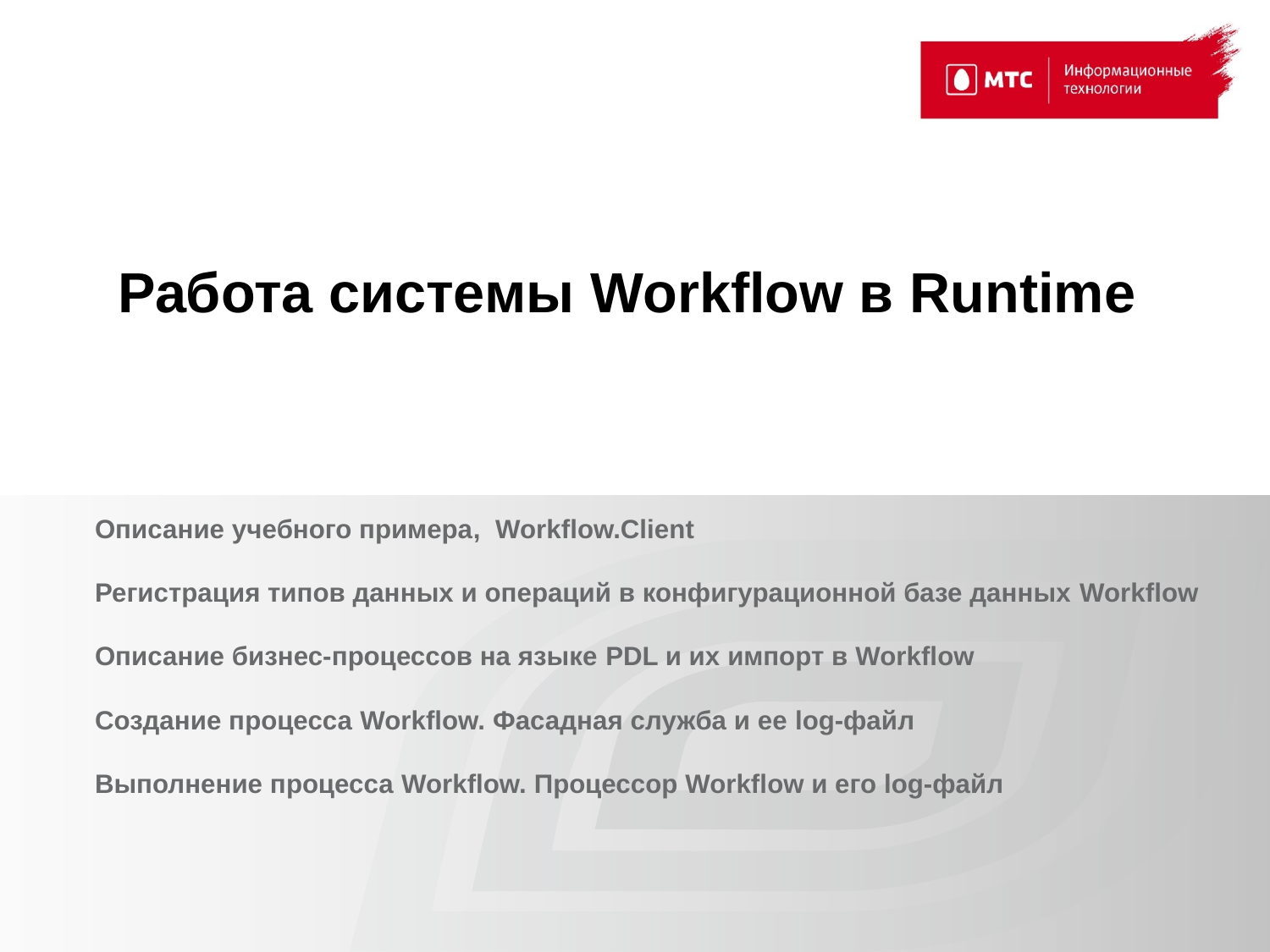

Работа системы Workflow в Runtime
# Описание учебного примера,  Workflow.Client Регистрация типов данных и операций в конфигурационной базе данных Workflow Описание бизнес-процессов на языке PDL и их импорт в Workflow Создание процесса Workflow. Фасадная служба и ее log-файл Выполнение процесса Workflow. Процессор Workflow и его log-файл